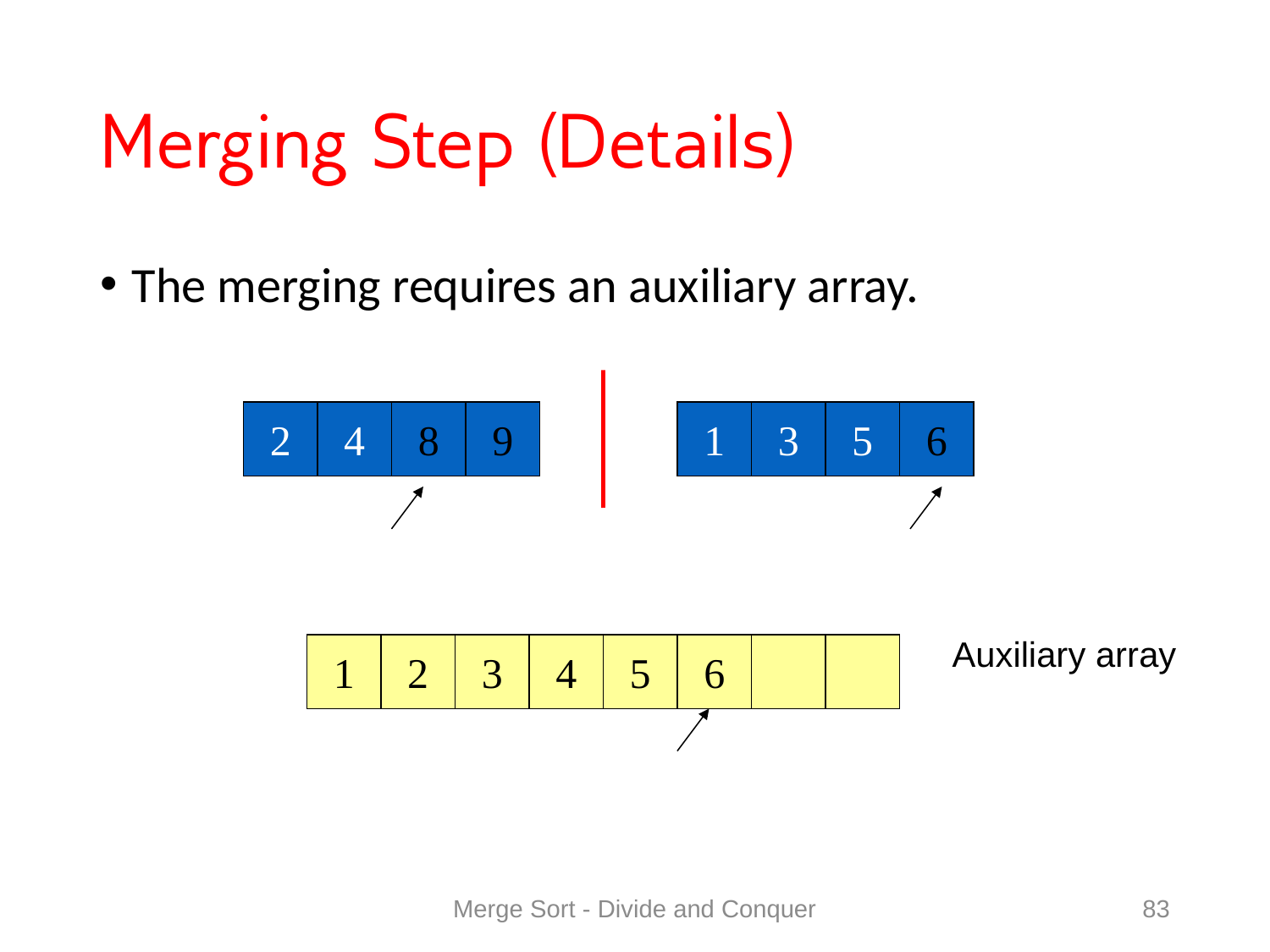

# Merging Step (Details)
The merging requires an auxiliary array.

2
4
8
9
1
3
5
6

Auxiliary array
1
2
3
4
5
6

Merge Sort - Divide and Conquer
83